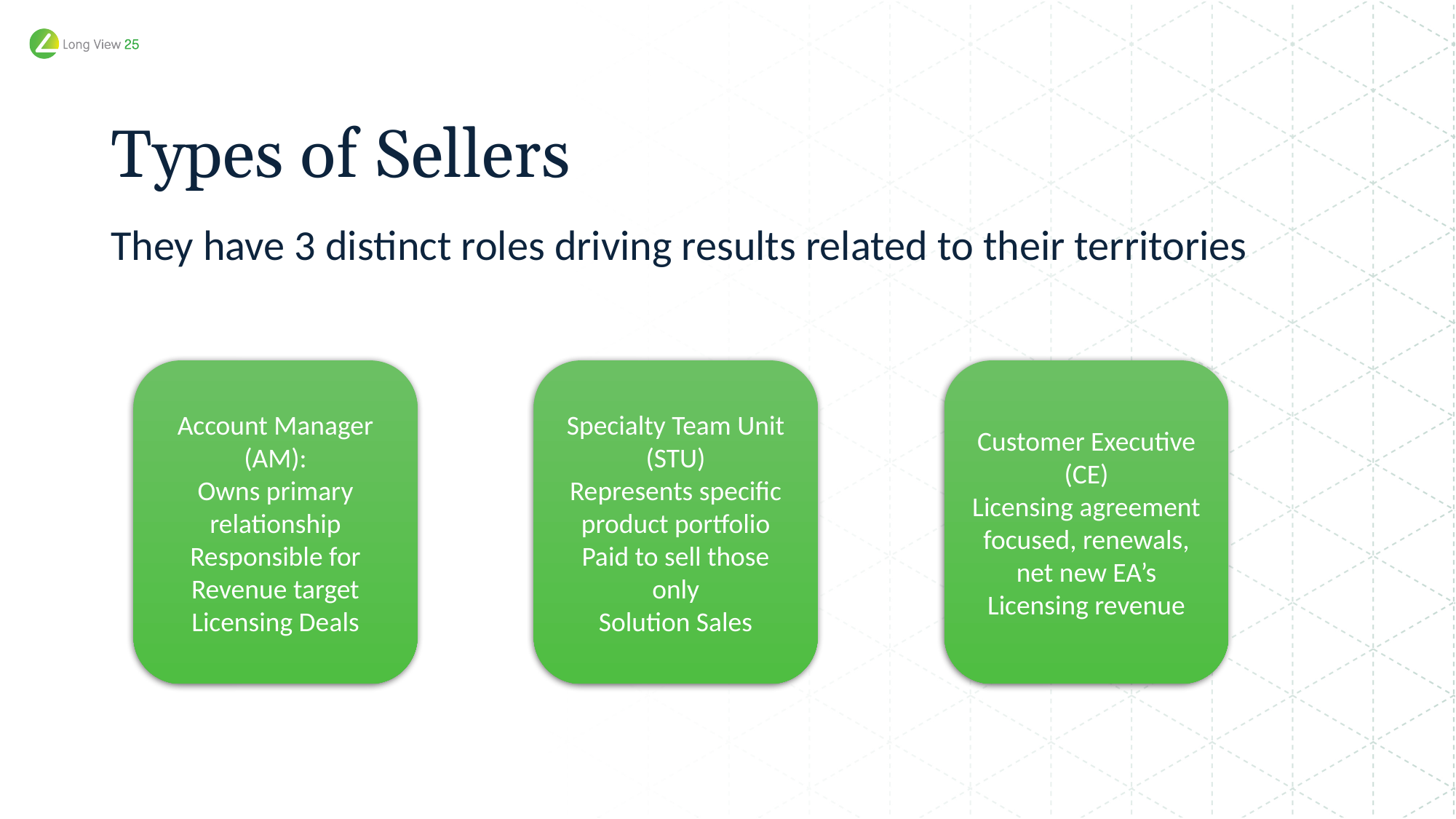

# Types of Sellers
They have 3 distinct roles driving results related to their territories
Specialty Team Unit (STU)
Represents specific product portfolio
Paid to sell those only
Solution Sales
Customer Executive (CE)
Licensing agreement focused, renewals, net new EA’s
Licensing revenue
Account Manager (AM):
Owns primary relationship
Responsible for Revenue target
Licensing Deals